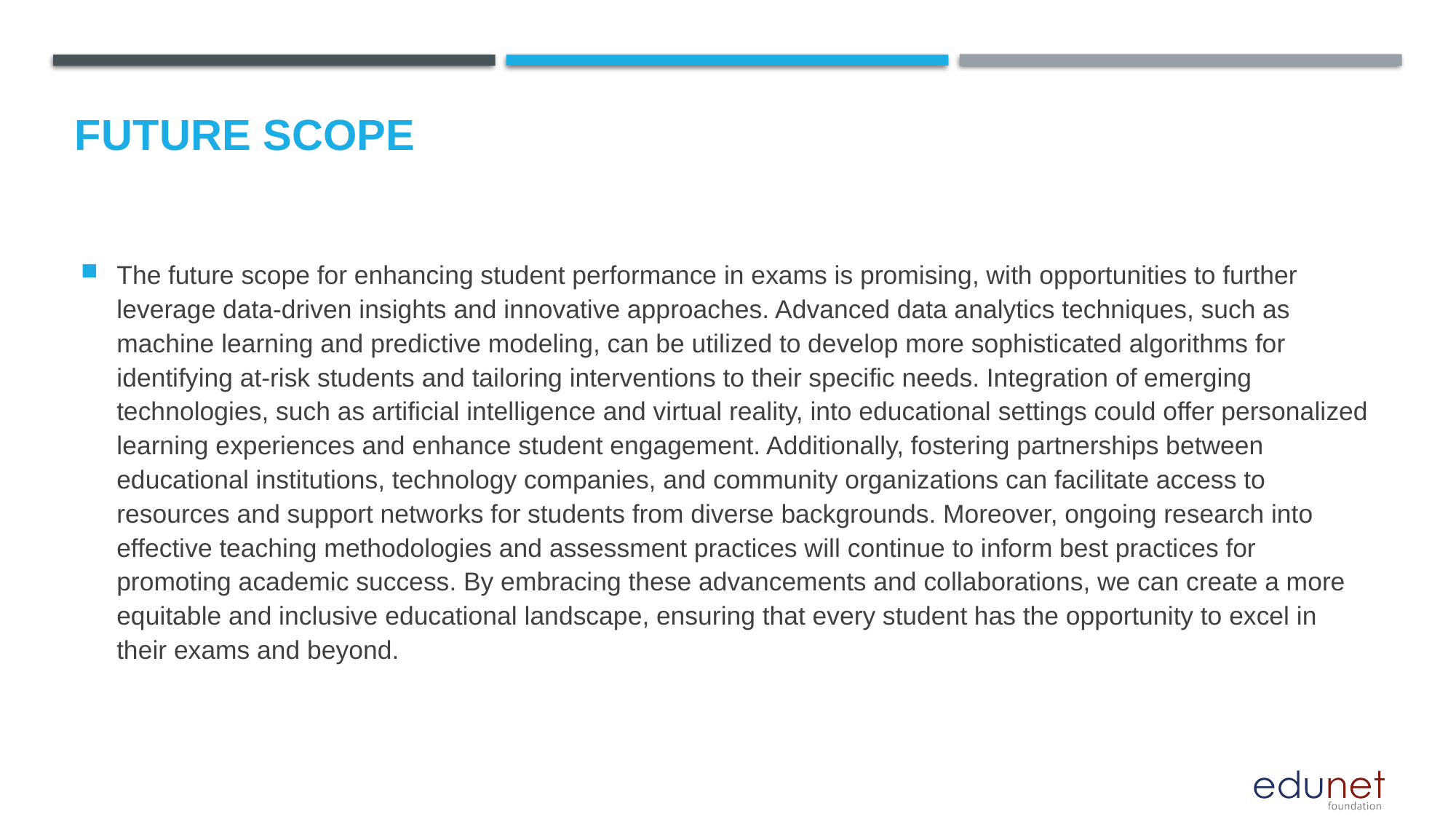

Future scope

The future scope for enhancing student performance in exams is promising, with opportunities to further leverage data-driven insights and innovative approaches. Advanced data analytics techniques, such as machine learning and predictive modeling, can be utilized to develop more sophisticated algorithms for identifying at-risk students and tailoring interventions to their specific needs. Integration of emerging technologies, such as artificial intelligence and virtual reality, into educational settings could offer personalized learning experiences and enhance student engagement. Additionally, fostering partnerships between educational institutions, technology companies, and community organizations can facilitate access to resources and support networks for students from diverse backgrounds. Moreover, ongoing research into effective teaching methodologies and assessment practices will continue to inform best practices for promoting academic success. By embracing these advancements and collaborations, we can create a more equitable and inclusive educational landscape, ensuring that every student has the opportunity to excel in their exams and beyond.